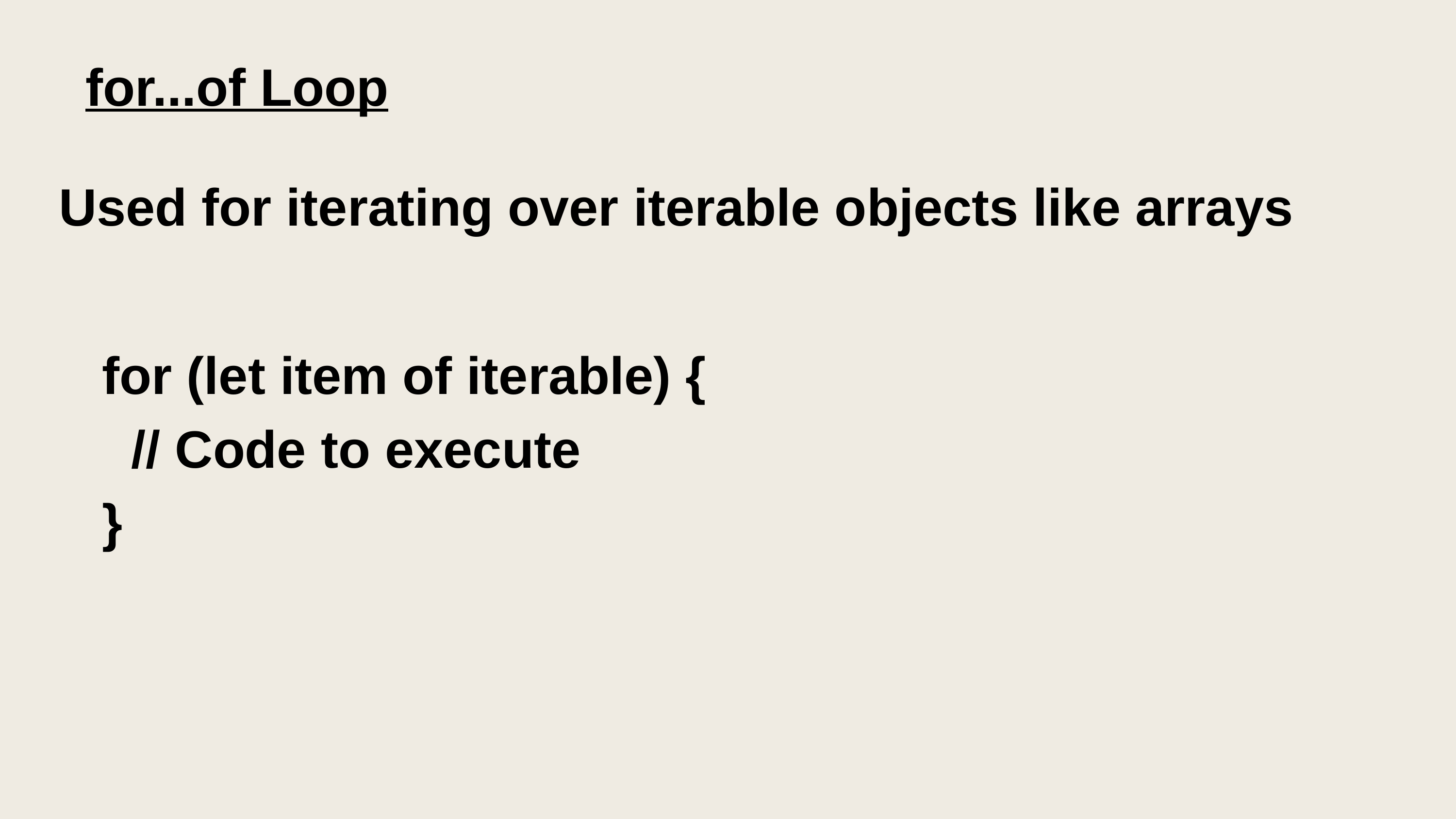

for...of Loop
Used for iterating over iterable objects like arrays
for (let item of iterable) {
  // Code to execute
}